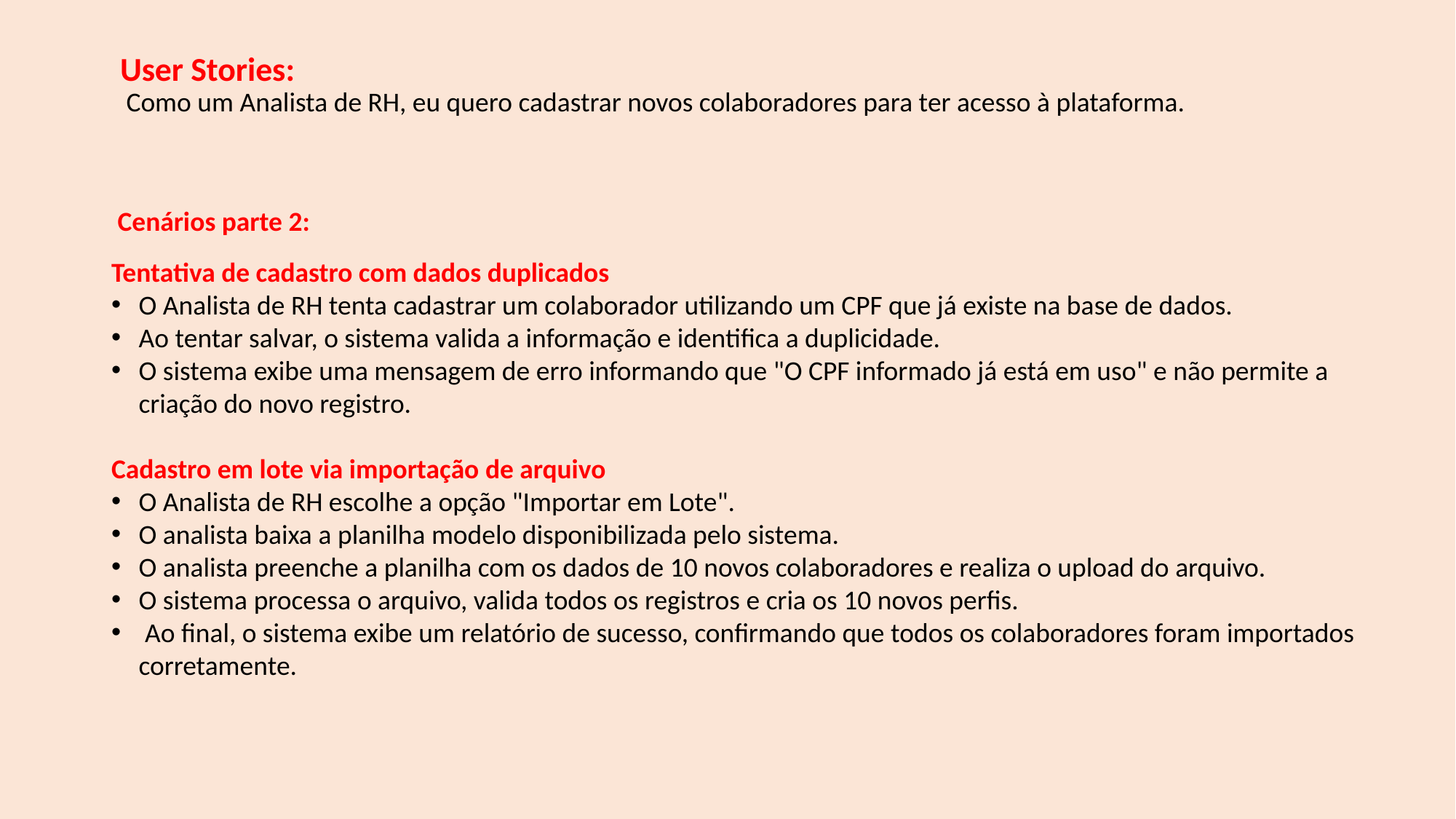

# User Stories: Como um Analista de RH, eu quero cadastrar novos colaboradores para ter acesso à plataforma.
 Cenários parte 2:

Tentativa de cadastro com dados duplicados
O Analista de RH tenta cadastrar um colaborador utilizando um CPF que já existe na base de dados.
Ao tentar salvar, o sistema valida a informação e identifica a duplicidade.
O sistema exibe uma mensagem de erro informando que "O CPF informado já está em uso" e não permite a criação do novo registro.

Cadastro em lote via importação de arquivo
O Analista de RH escolhe a opção "Importar em Lote".
O analista baixa a planilha modelo disponibilizada pelo sistema.
O analista preenche a planilha com os dados de 10 novos colaboradores e realiza o upload do arquivo.
O sistema processa o arquivo, valida todos os registros e cria os 10 novos perfis.
 Ao final, o sistema exibe um relatório de sucesso, confirmando que todos os colaboradores foram importados corretamente.